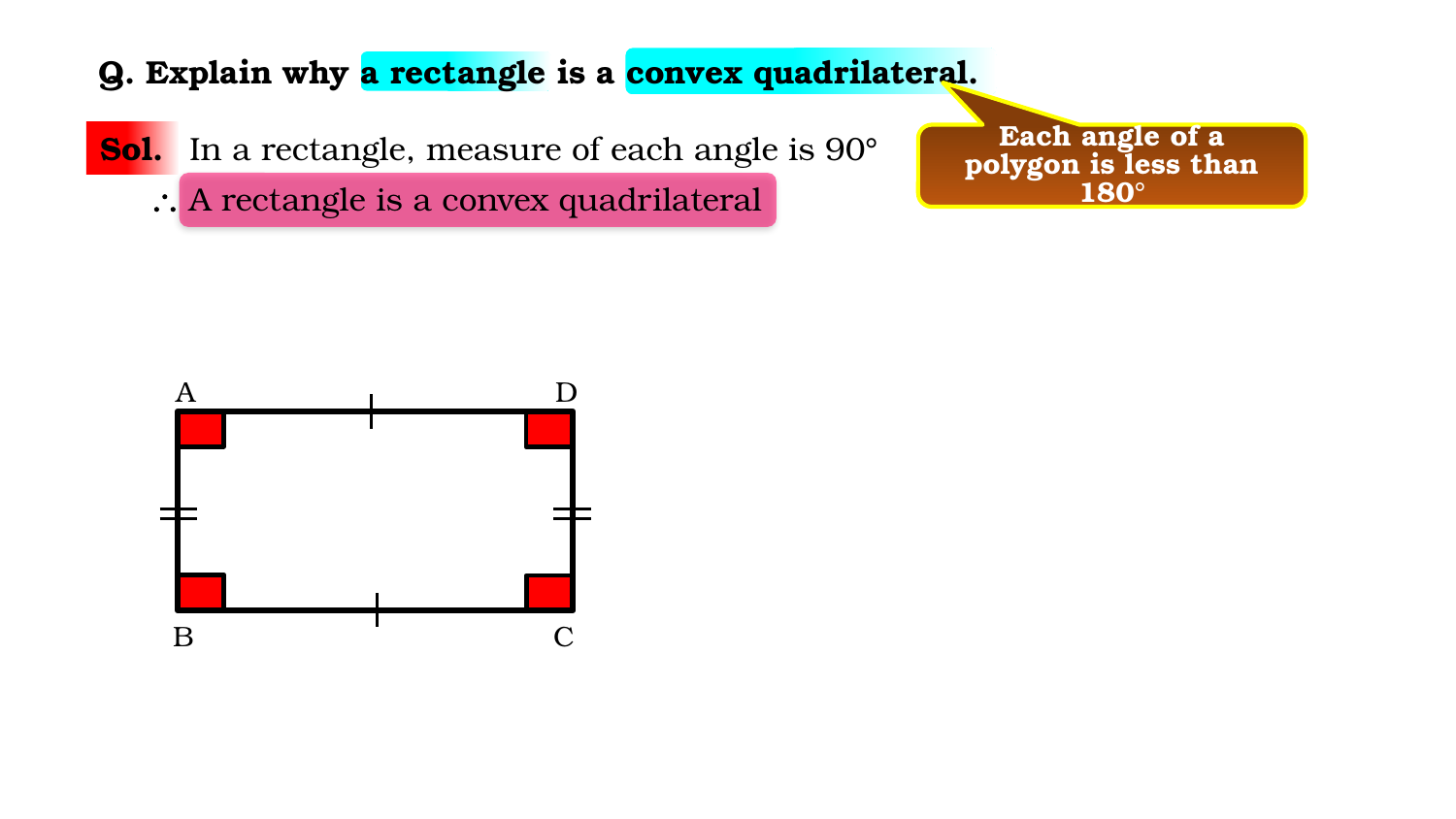

Q. Explain why a rectangle is a convex quadrilateral.

In a rectangle, measure of each angle is 90°
Sol.
Each angle of a polygon is less than 180°
∴ A rectangle is a convex quadrilateral

A
D

C
B